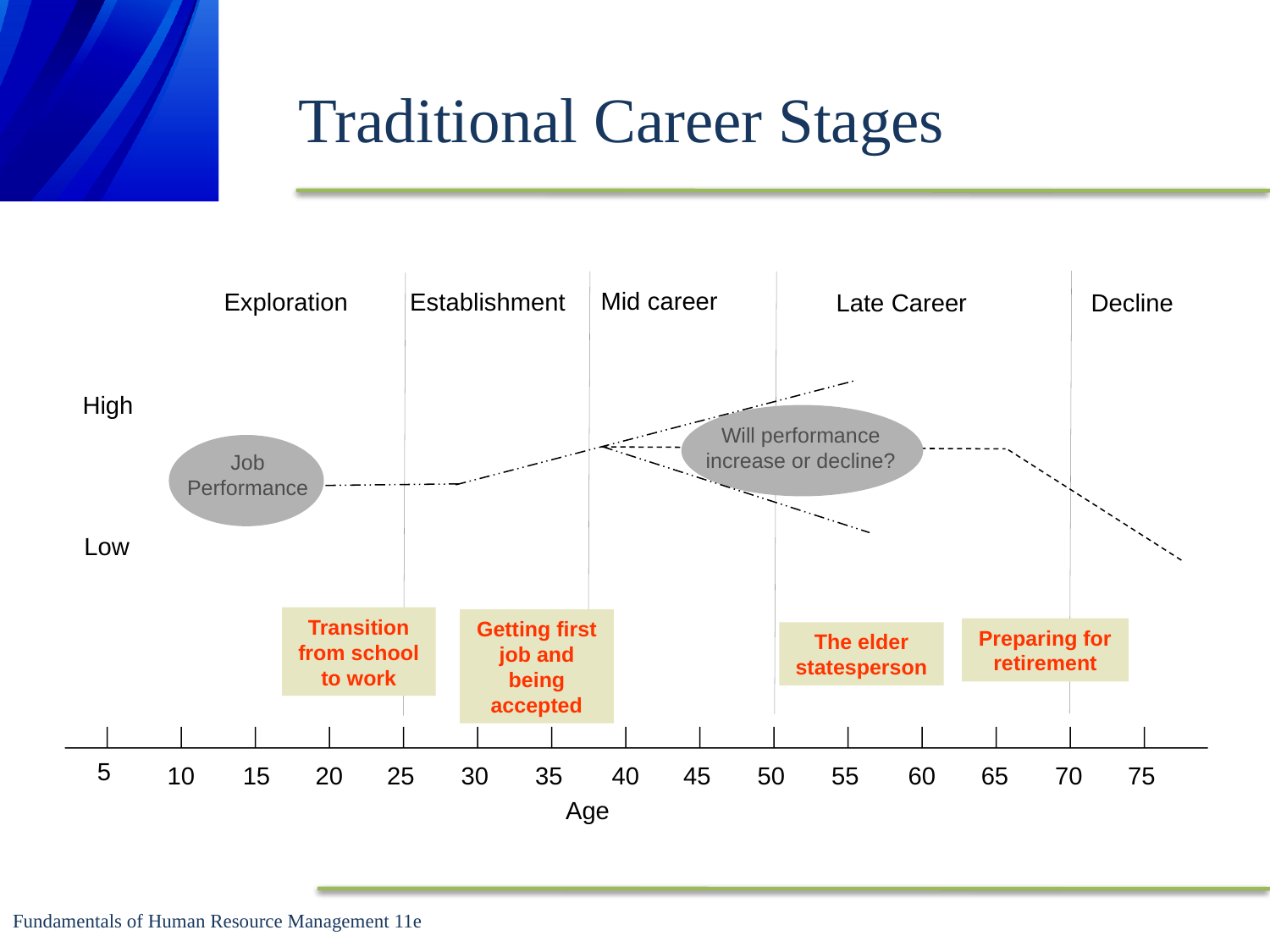

# Traditional Career Stages

Mid career
Exploration
Establishment
Late Career
Decline

High

Will performance increase or decline?

Job Performance

Low
Transition from school to work
Getting first job and being accepted
Preparing for retirement
The elder statesperson

5
10
15
20
25
30
35
40
45
50
55
60
65
70
75
Age
Fundamentals of Human Resource Management 11e